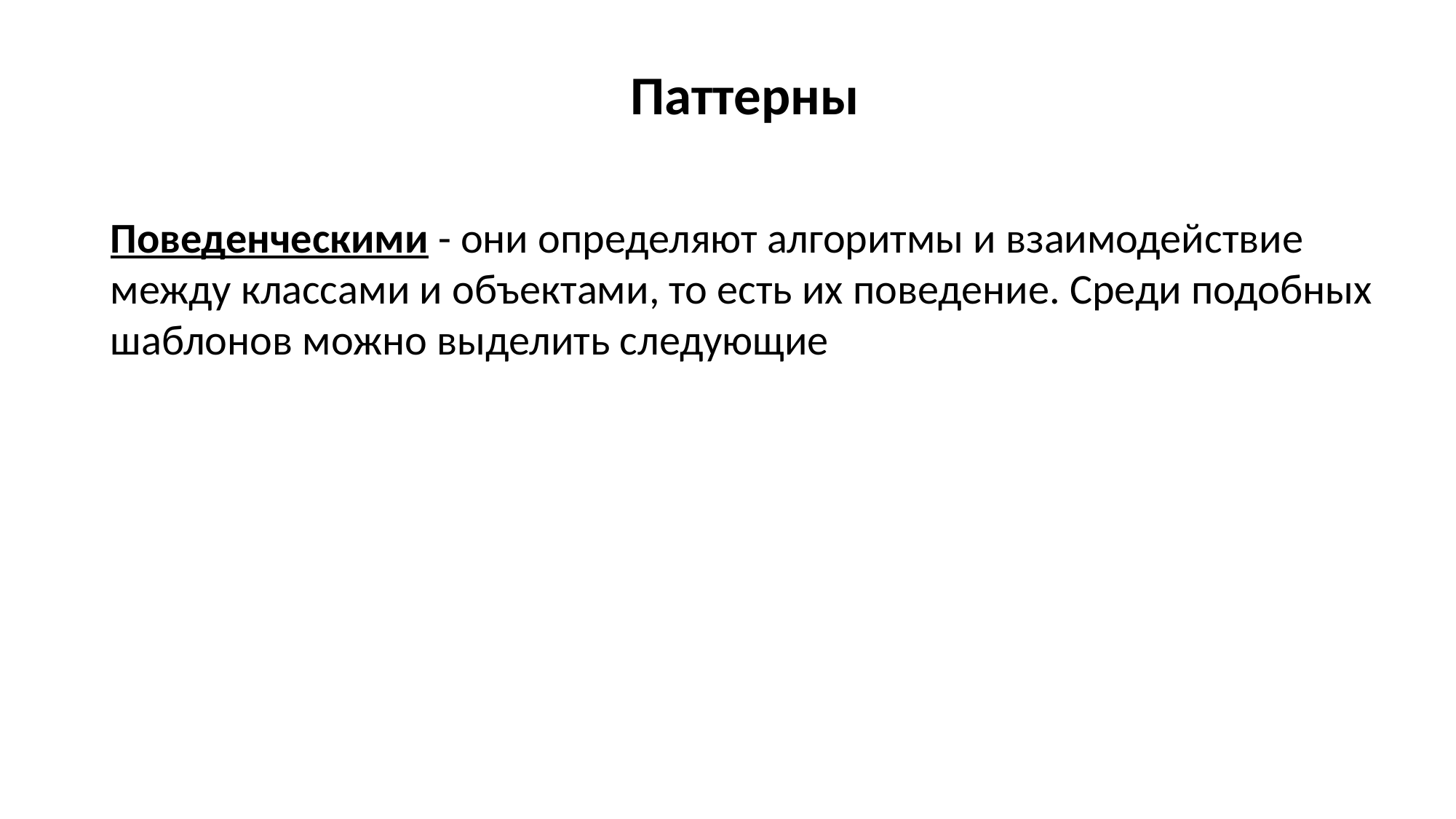

Паттерны
Поведенческими - они определяют алгоритмы и взаимодействие между классами и объектами, то есть их поведение. Среди подобных шаблонов можно выделить следующие